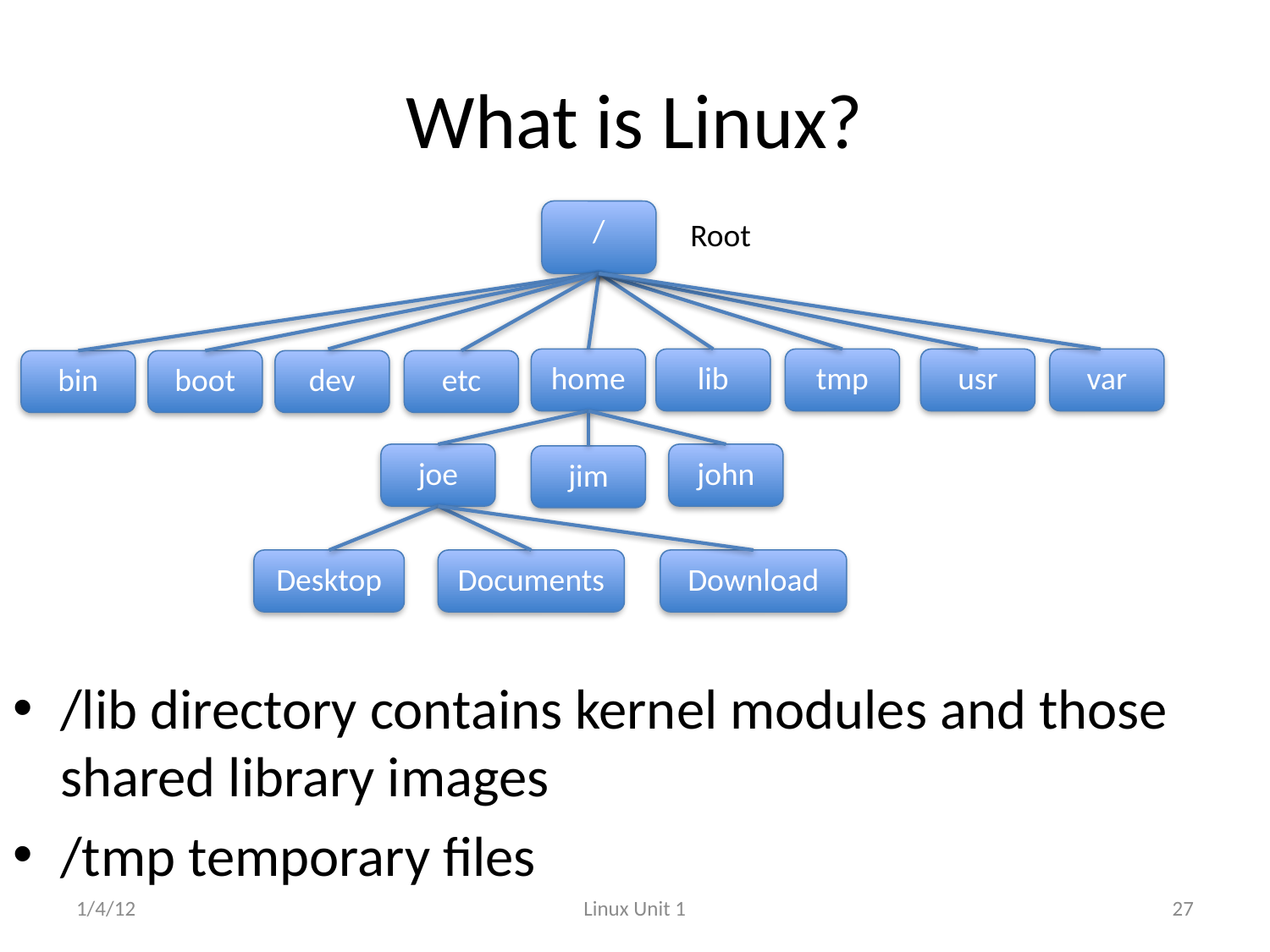

# What is Linux?
/
Root
home
lib
tmp
usr
var
bin
boot
dev
etc
joe
john
jim
Desktop
Documents
Download
/lib directory contains kernel modules and those shared library images
/tmp temporary files

1/4/12
Linux Unit 1
27